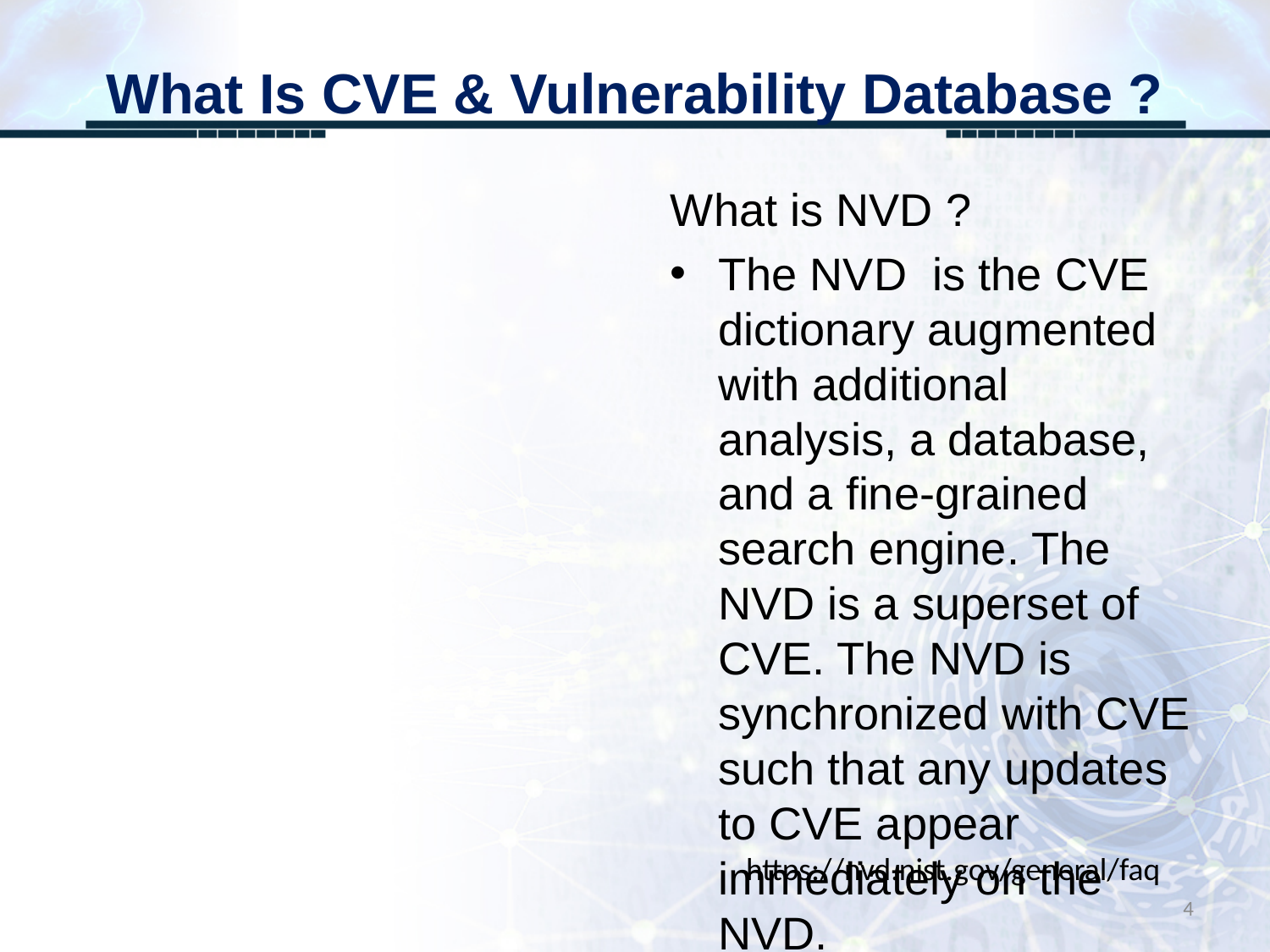

# What Is CVE & Vulnerability Database ?
What is NVD ?
The NVD  is the CVE dictionary augmented with additional analysis, a database, and a fine-grained search engine. The NVD is a superset of CVE. The NVD is synchronized with CVE such that any updates to CVE appear immediately on the NVD.
https://nvd.nist.gov/general/faq
4